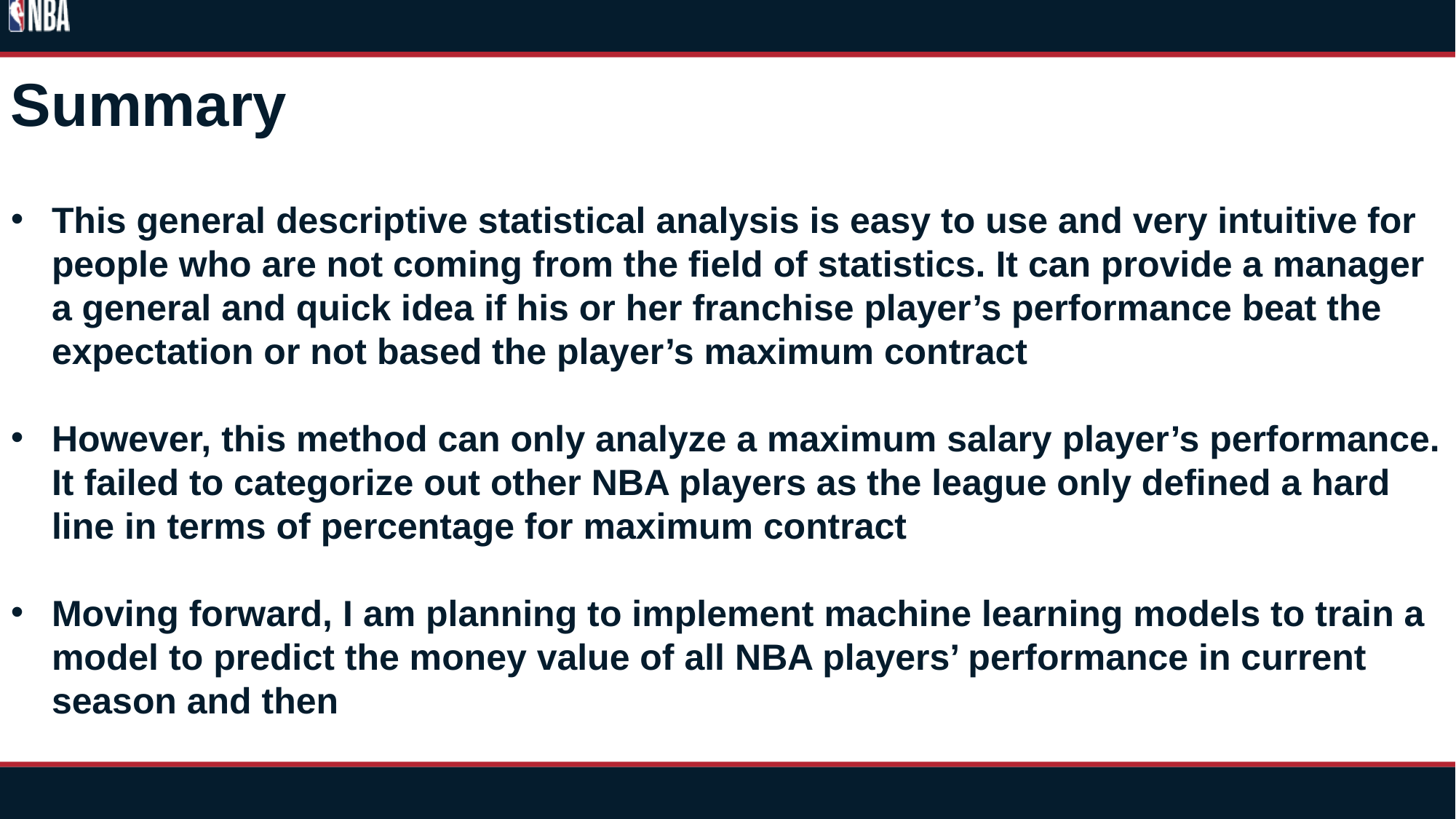

Summary

This general descriptive statistical analysis is easy to use and very intuitive for people who are not coming from the field of statistics. It can provide a manager a general and quick idea if his or her franchise player’s performance beat the expectation or not based the player’s maximum contract

However, this method can only analyze a maximum salary player’s performance. It failed to categorize out other NBA players as the league only defined a hard line in terms of percentage for maximum contract

Moving forward, I am planning to implement machine learning models to train a model to predict the money value of all NBA players’ performance in current season and then